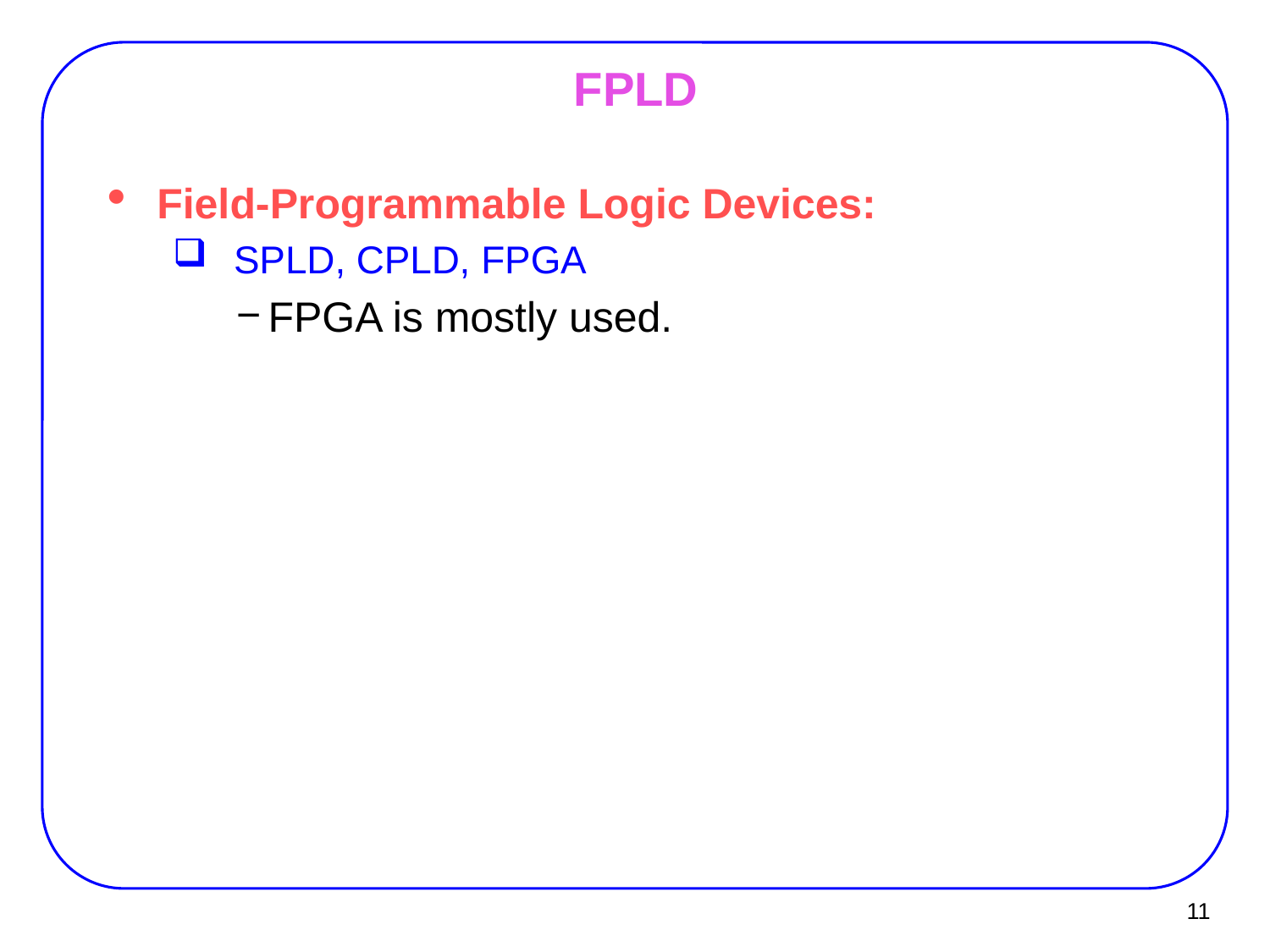

# FPLD
Field-Programmable Logic Devices:
SPLD, CPLD, FPGA
FPGA is mostly used.

11